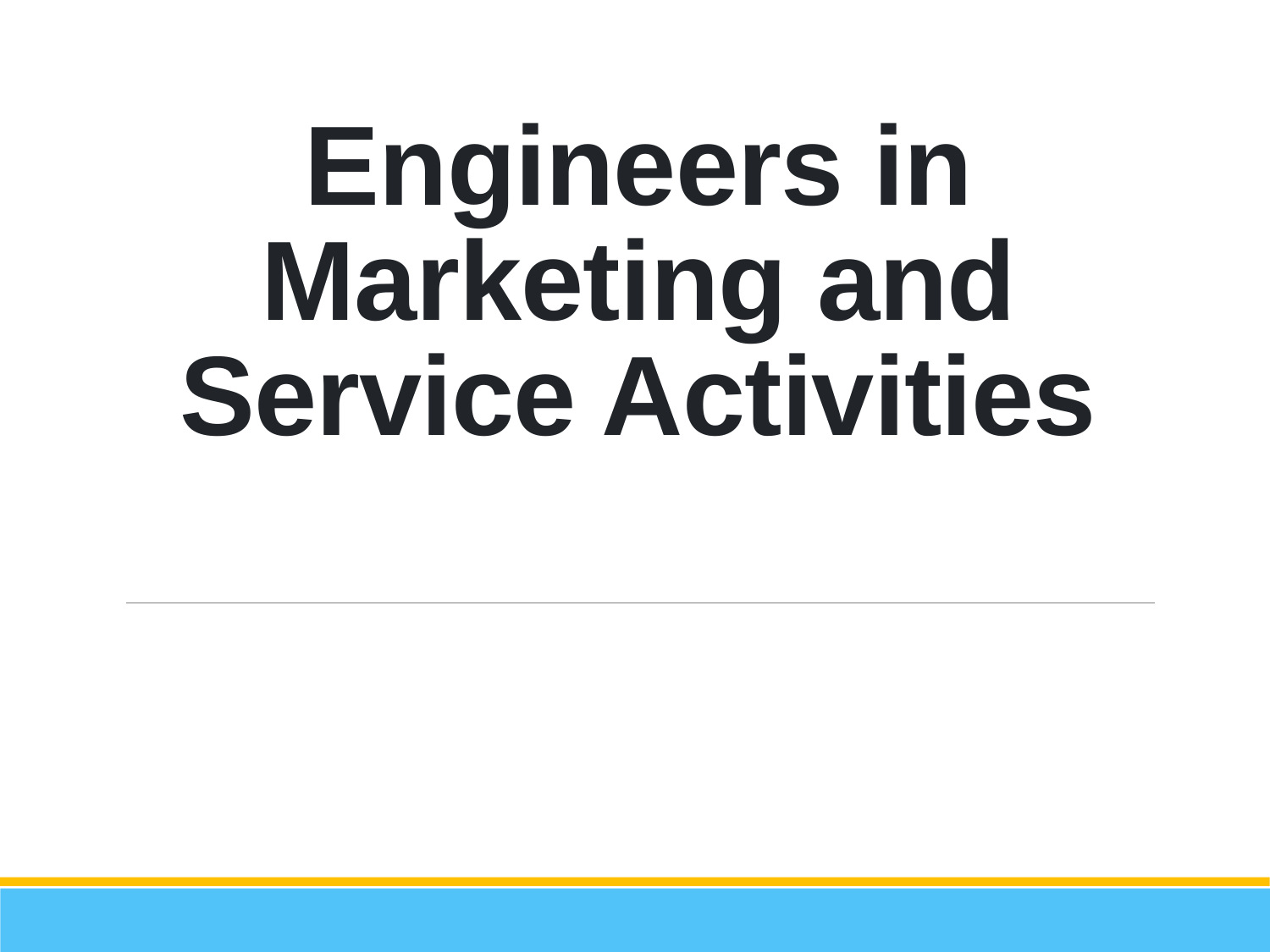

# Engineers in Marketing and Service Activities